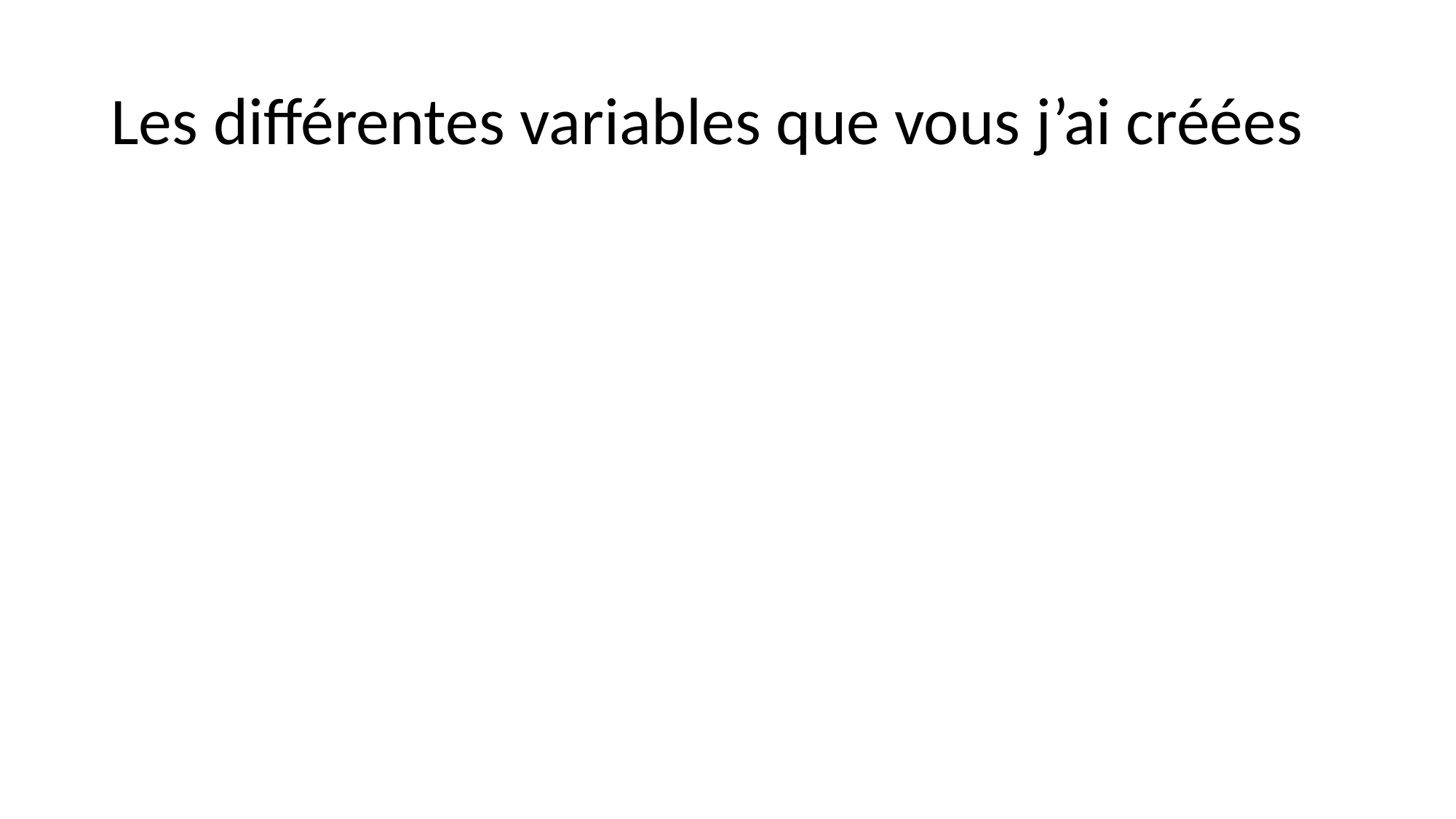

# Les différentes variables que vous j’ai créées